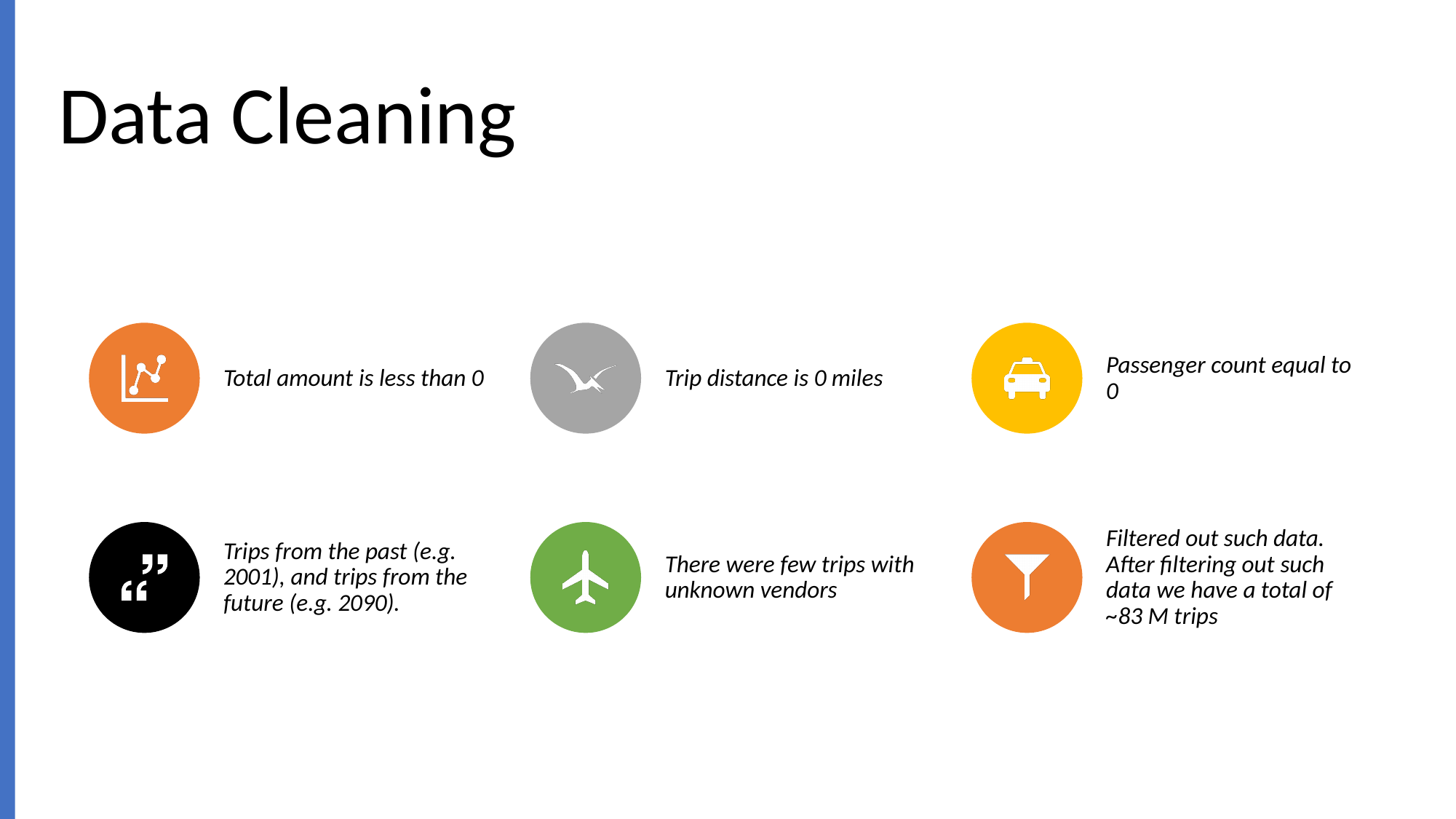

# Data Cleaning
Total amount is less than 0
Trip distance is 0 miles
Passenger count equal to 0
Trips from the past (e.g. 2001), and trips from the future (e.g. 2090).
There were few trips with unknown vendors
Filtered out such data. After filtering out such data we have a total of ~83 M trips